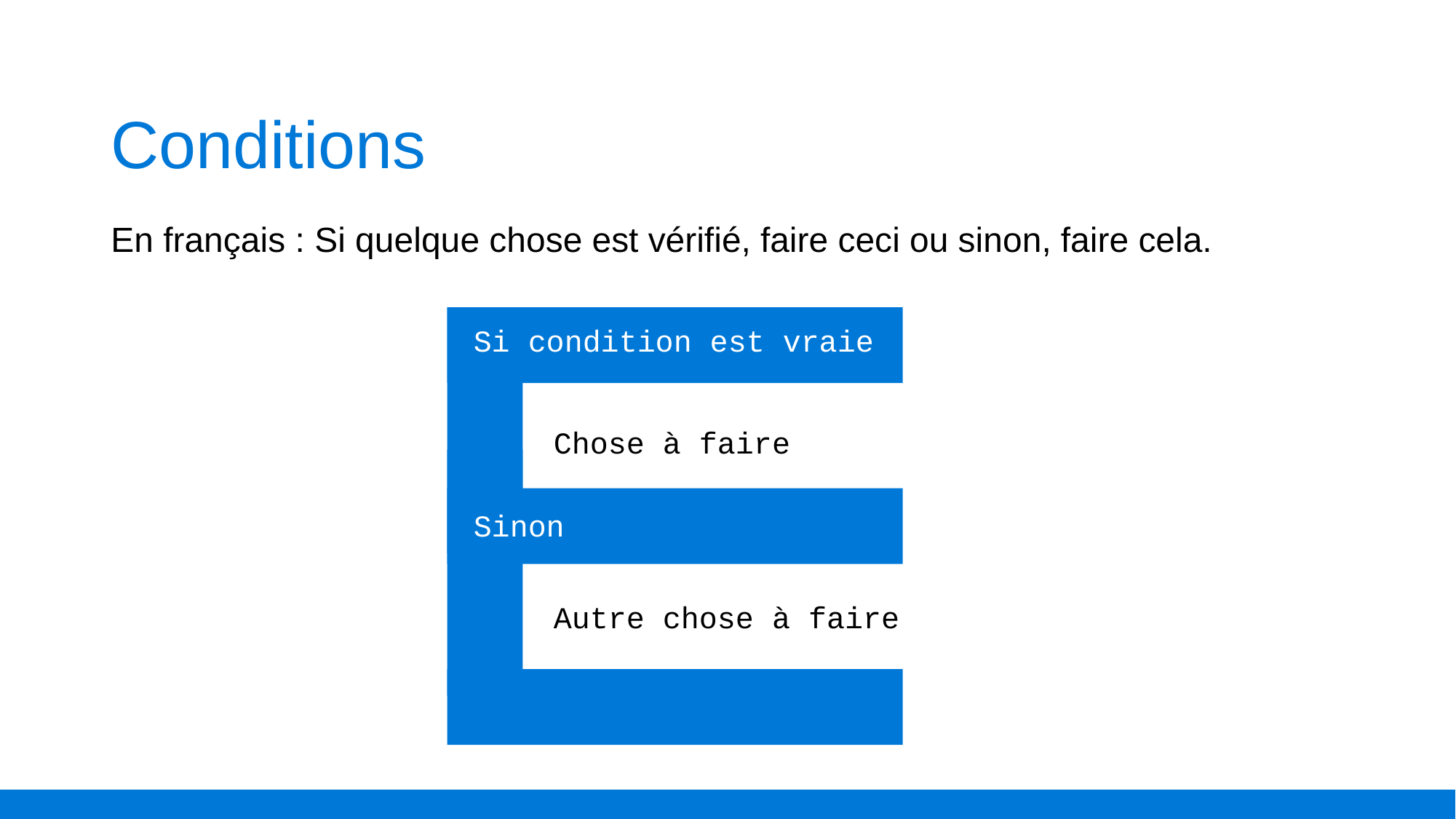

# Conditions
En français : Si quelque chose est vérifié, faire ceci ou sinon, faire cela.

Si condition est vraie

Chose à faire

Sinon

Autre chose à faire